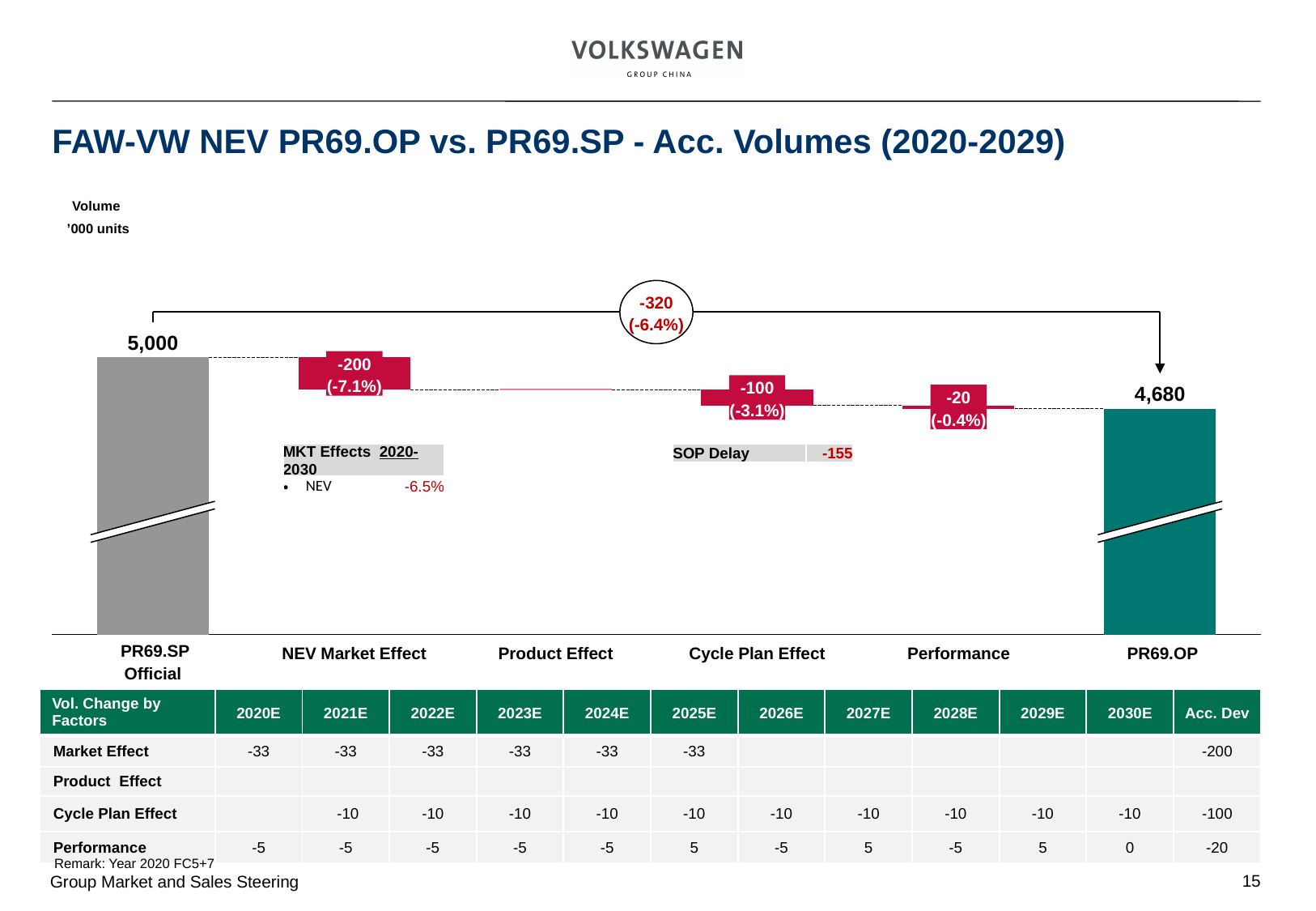

# FAW-VW NEV PR69.OP vs. PR69.SP - Acc. Volumes (2020-2029)
Volume
’000 units
-320
(-6.4%)
5,000

### Chart

| Category |  |  |
|---|---|---|
-200
(-7.1%)
-100
(-3.1%)
4,680
-20
(-0.4%)

| MKT Effects 2020-2030 |  |
| --- | --- |
| NEV | -6.5% |
| SOP Delay | -155 |
| --- | --- |
|  |  |
|  |  |
|  |  |
|  |  |

 PR69.SP
Official
NEV Market Effect
Product Effect
Cycle Plan Effect
Performance
 PR69.OP
| Vol. Change by Factors | 2020E | 2021E | 2022E | 2023E | 2024E | 2025E | 2026E | 2027E | 2028E | 2029E | 2030E | Acc. Dev |
| --- | --- | --- | --- | --- | --- | --- | --- | --- | --- | --- | --- | --- |
| Market Effect | -33 | -33 | -33 | -33 | -33 | -33 |  |  |  |  |  | -200 |
| Product Effect |  |  |  |  |  |  |  |  |  |  |  |  |
| Cycle Plan Effect |  | -10 | -10 | -10 | -10 | -10 | -10 | -10 | -10 | -10 | -10 | -100 |
| Performance | -5 | -5 | -5 | -5 | -5 | 5 | -5 | 5 | -5 | 5 | 0 | -20 |
Remark: Year 2020 FC5+7
15
Group Market and Sales Steering